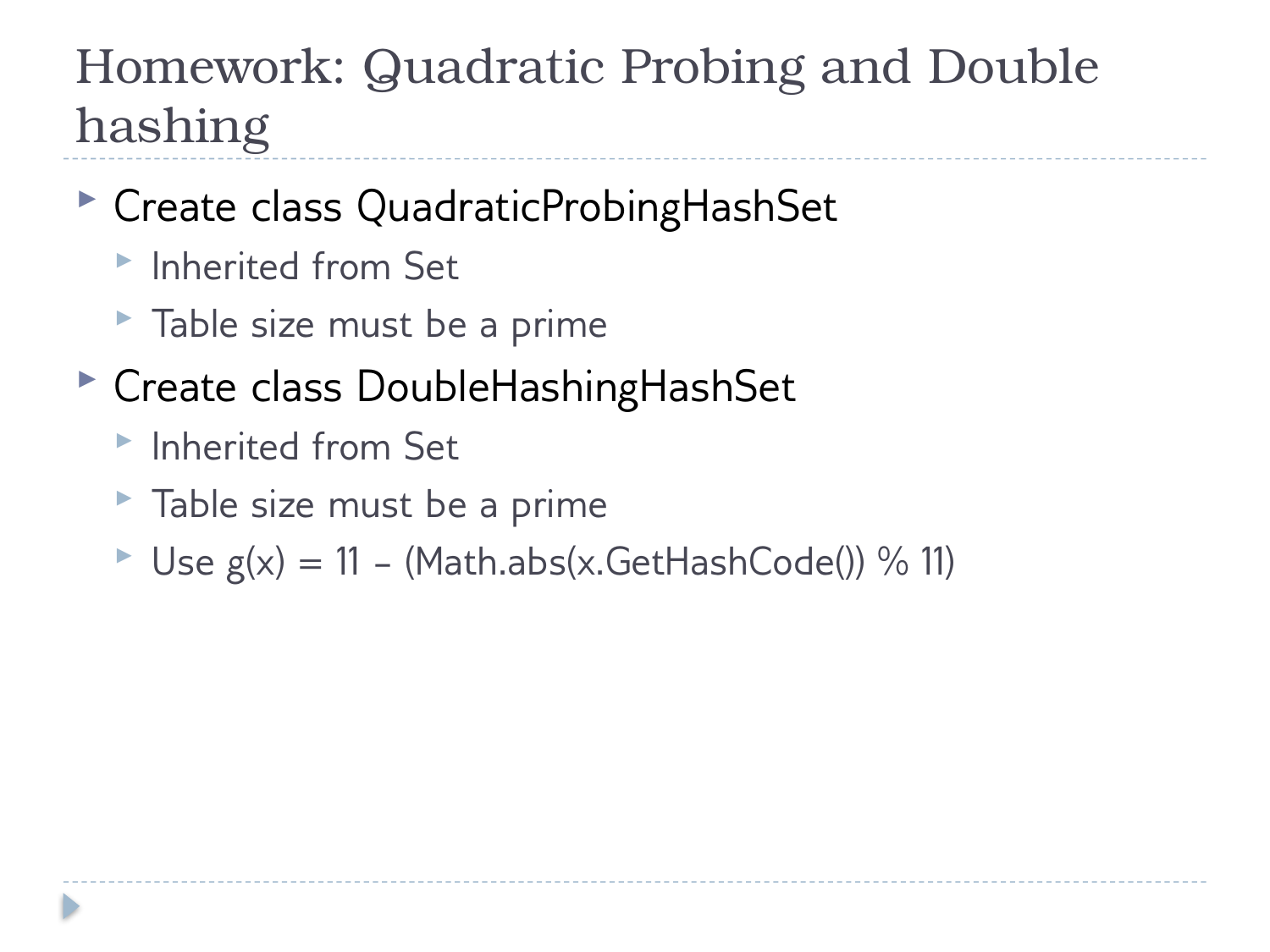

# Homework: Quadratic Probing and Double hashing
Create class QuadraticProbingHashSet
Inherited from Set
Table size must be a prime
Create class DoubleHashingHashSet
Inherited from Set
Table size must be a prime
Use g(x) = 11 – (Math.abs(x.GetHashCode()) % 11)